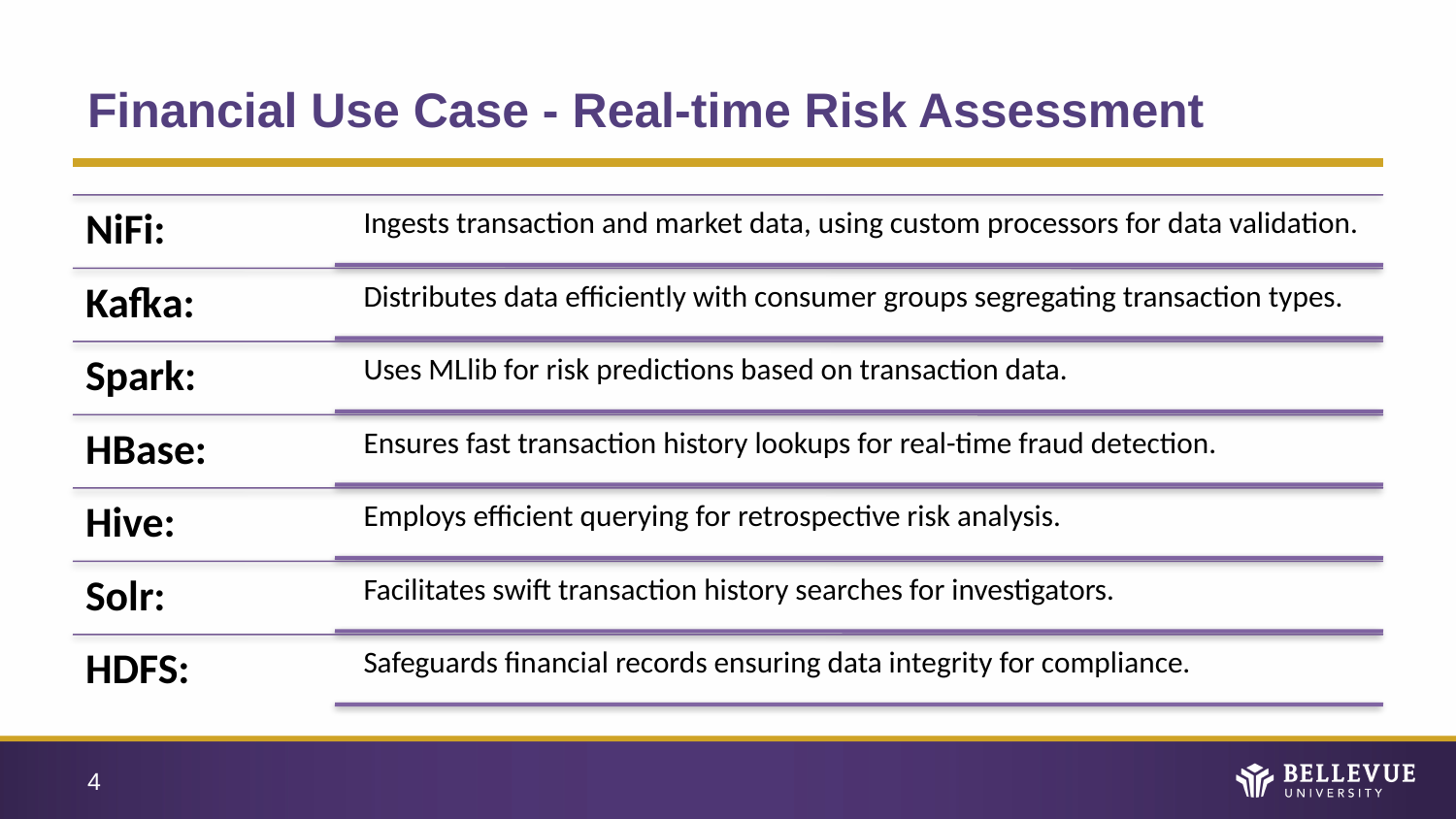

# Financial Use Case - Real-time Risk Assessment
NiFi:
Ingests transaction and market data, using custom processors for data validation.
Kafka:
Distributes data efficiently with consumer groups segregating transaction types.
Spark:
Uses MLlib for risk predictions based on transaction data.
HBase:
Ensures fast transaction history lookups for real-time fraud detection.
Hive:
Employs efficient querying for retrospective risk analysis.
Solr:
Facilitates swift transaction history searches for investigators.
HDFS:
Safeguards financial records ensuring data integrity for compliance.